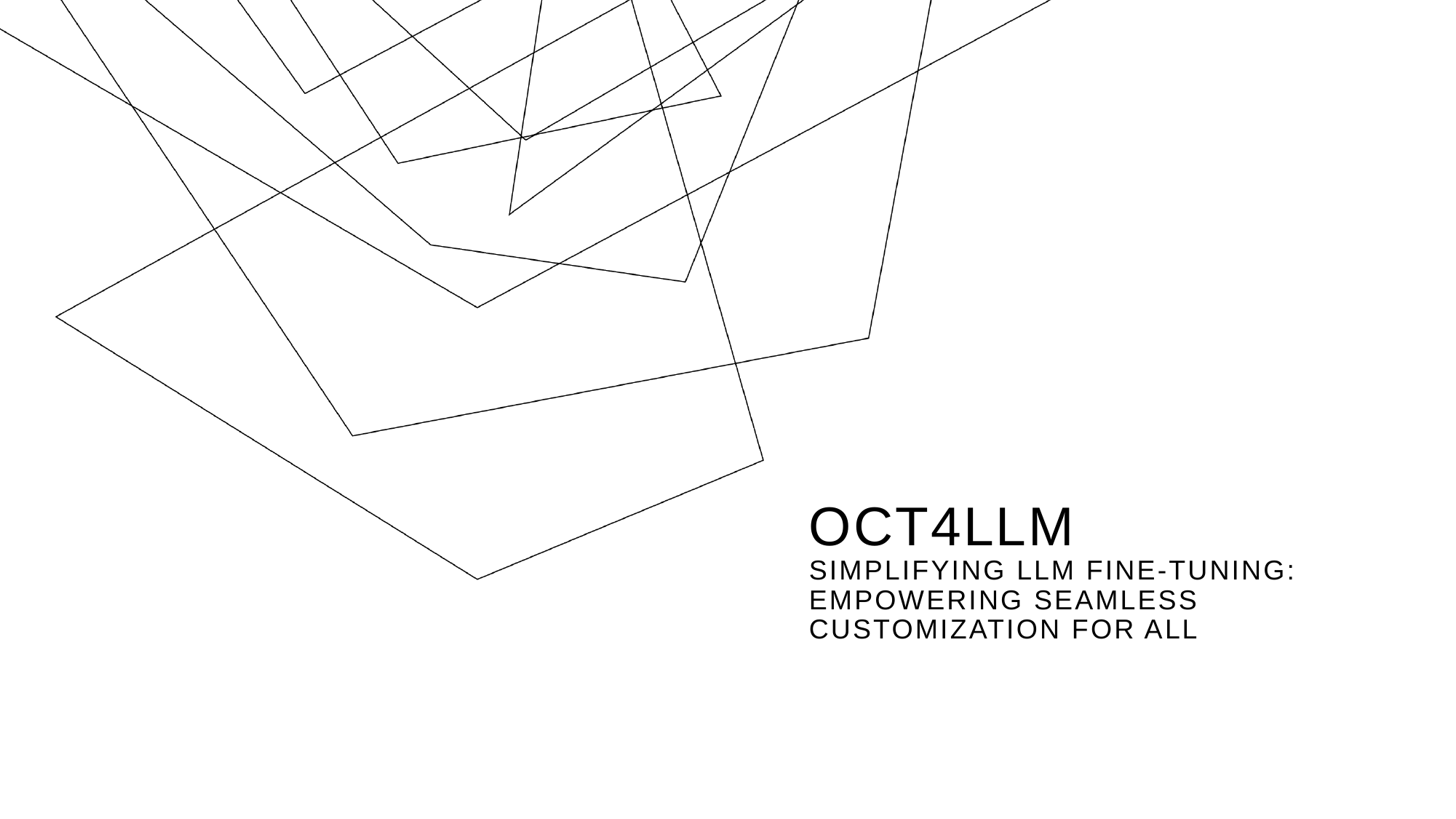

# OCT4LLM
Simplifying LLM Fine-Tuning: Empowering Seamless Customization for All